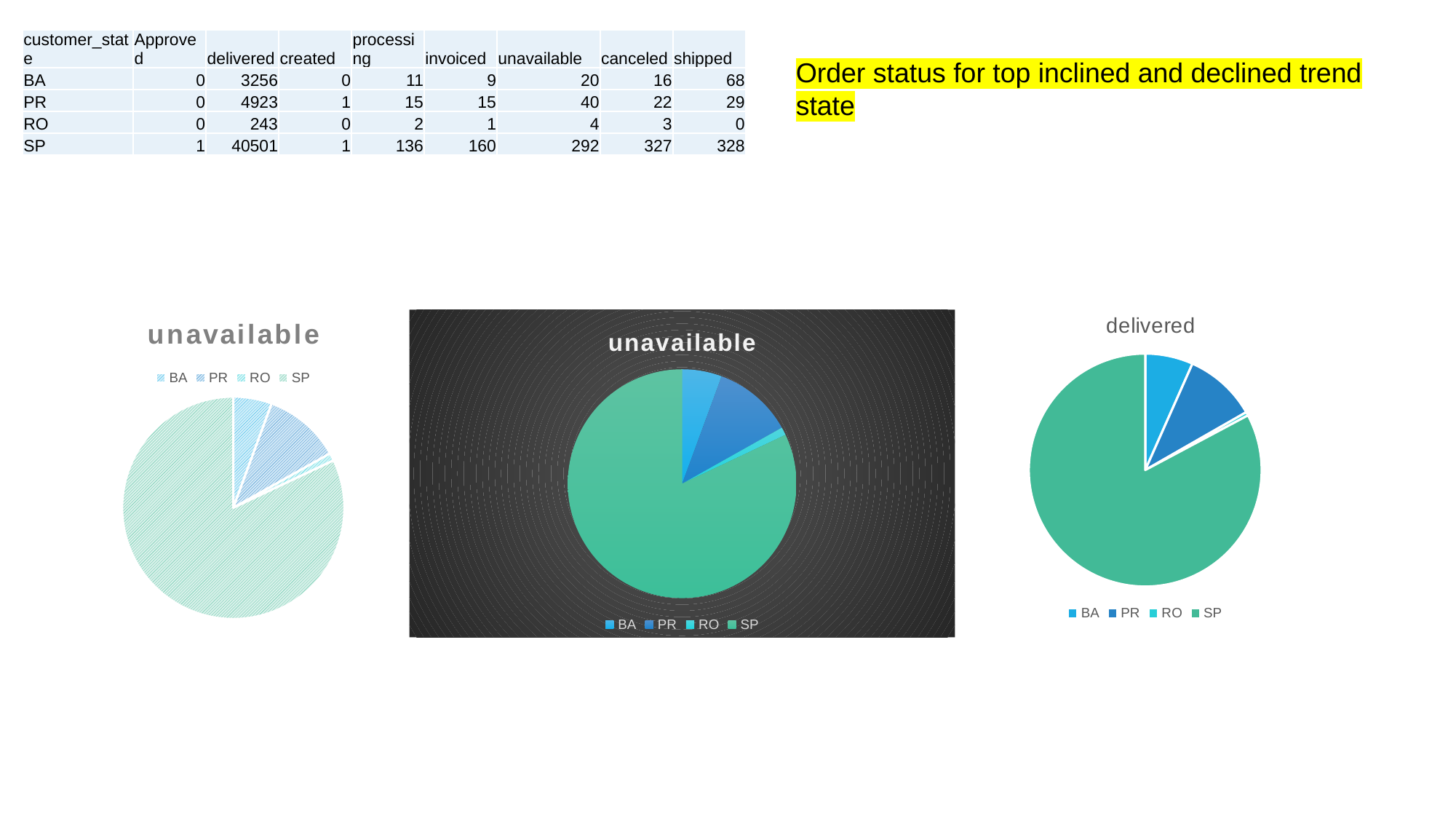

| customer\_state | Approved | delivered | created | processing | invoiced | unavailable | canceled | shipped |
| --- | --- | --- | --- | --- | --- | --- | --- | --- |
| BA | 0 | 3256 | 0 | 11 | 9 | 20 | 16 | 68 |
| PR | 0 | 4923 | 1 | 15 | 15 | 40 | 22 | 29 |
| RO | 0 | 243 | 0 | 2 | 1 | 4 | 3 | 0 |
| SP | 1 | 40501 | 1 | 136 | 160 | 292 | 327 | 328 |
Order status for top inclined and declined trend state

### Chart:

| Category | unavailable |
|---|---|
| BA | 20.0 |
| PR | 40.0 |
| RO | 4.0 |
| SP | 292.0 |

### Chart:

| Category | delivered |
|---|---|
| BA | 3256.0 |
| PR | 4923.0 |
| RO | 243.0 |
| SP | 40501.0 |

### Chart:

| Category | unavailable |
|---|---|
| BA | 20.0 |
| PR | 40.0 |
| RO | 4.0 |
| SP | 292.0 |